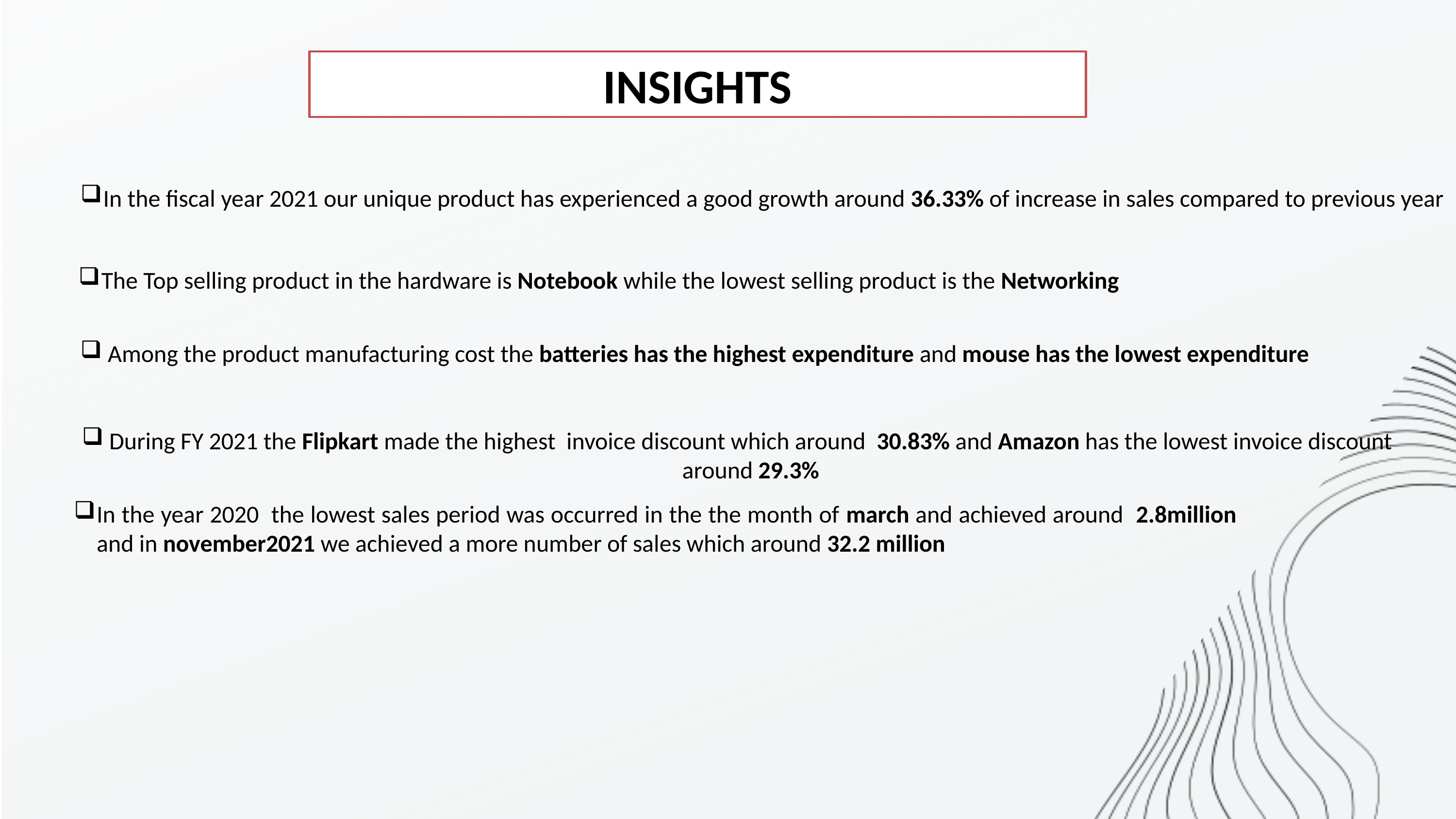

INSIGHTS
In the fiscal year 2021 our unique product has experienced a good growth around 36.33% of increase in sales compared to previous year
The Top selling product in the hardware is Notebook while the lowest selling product is the Networking
Among the product manufacturing cost the batteries has the highest expenditure and mouse has the lowest expenditure
During FY 2021 the Flipkart made the highest  invoice discount which around  30.83% and Amazon has the lowest invoice discount around 29.3%

In the year 2020  the lowest sales period was occurred in the the month of march and achieved around  2.8million and in november2021 we achieved a more number of sales which around 32.2 million